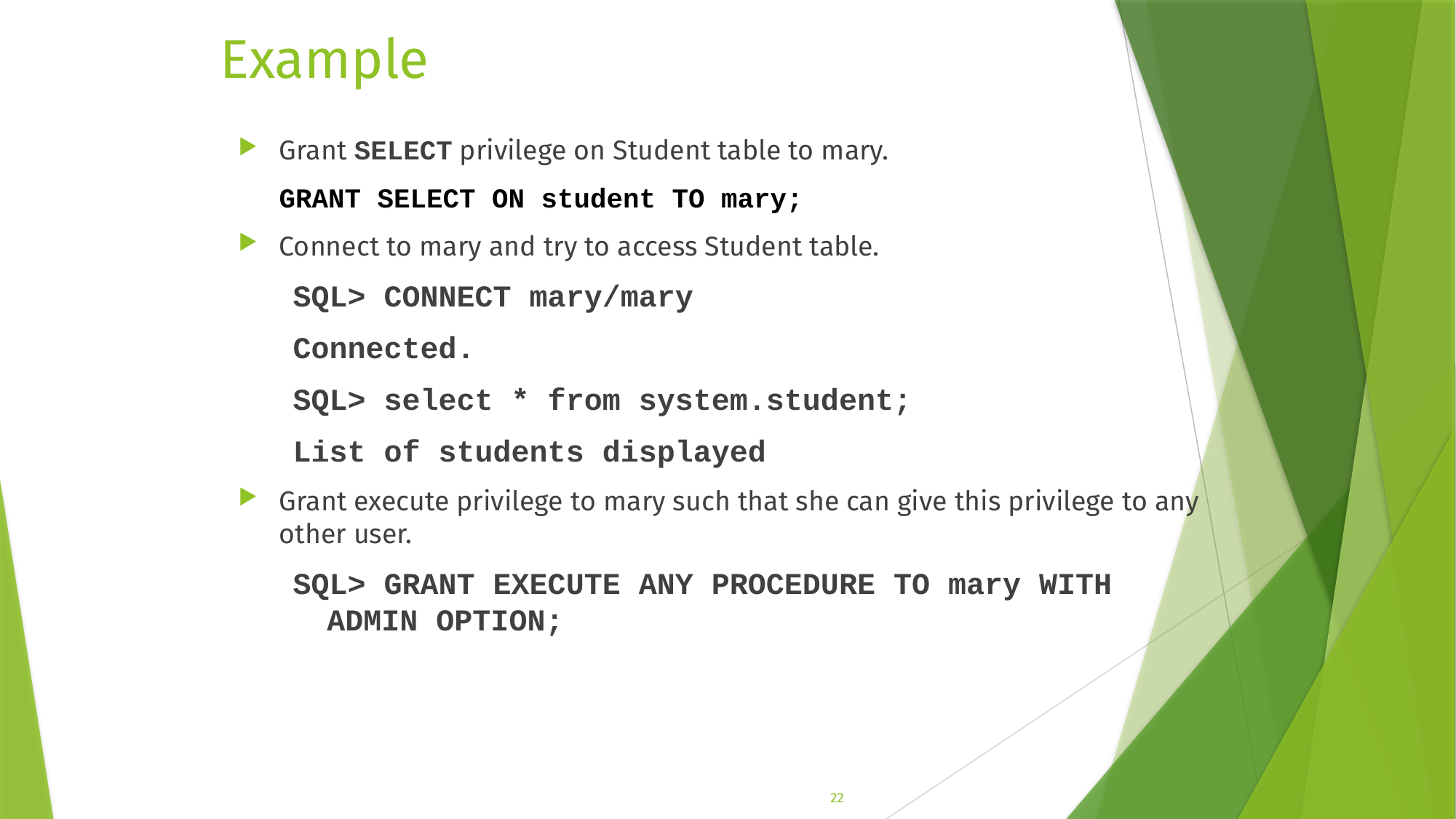

# Example
Grant SELECT privilege on Student table to mary.
	GRANT SELECT ON student TO mary;
Connect to mary and try to access Student table.
SQL> CONNECT mary/mary
Connected.
SQL> select * from system.student;
List of students displayed
Grant execute privilege to mary such that she can give this privilege to any other user.
SQL> GRANT EXECUTE ANY PROCEDURE TO mary WITH ADMIN OPTION;

22